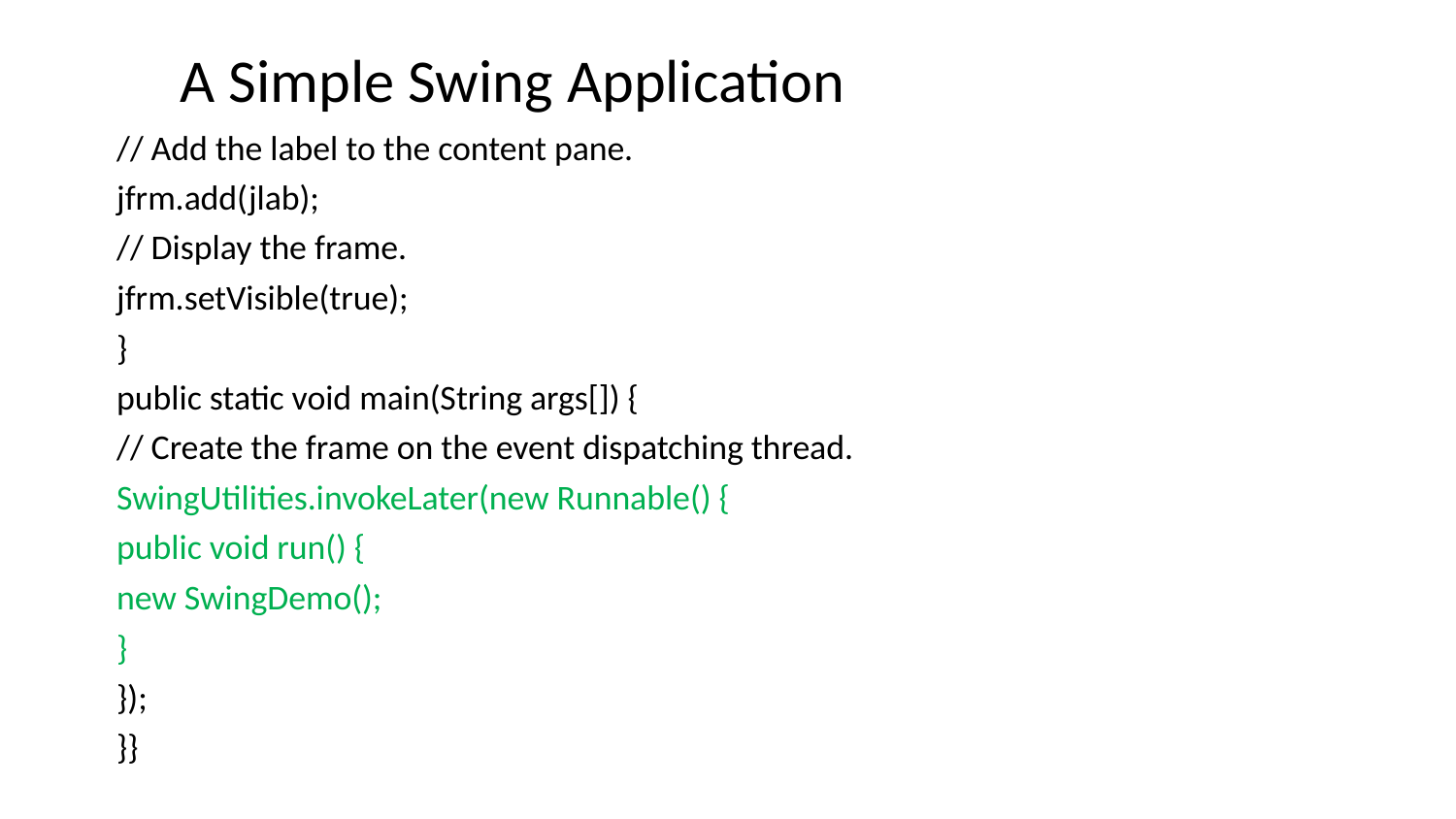

# A Simple Swing Application
// Add the label to the content pane.
jfrm.add(jlab);
// Display the frame.
jfrm.setVisible(true);
}
public static void main(String args[]) {
// Create the frame on the event dispatching thread.
SwingUtilities.invokeLater(new Runnable() {
public void run() {
new SwingDemo();
}
});
}}